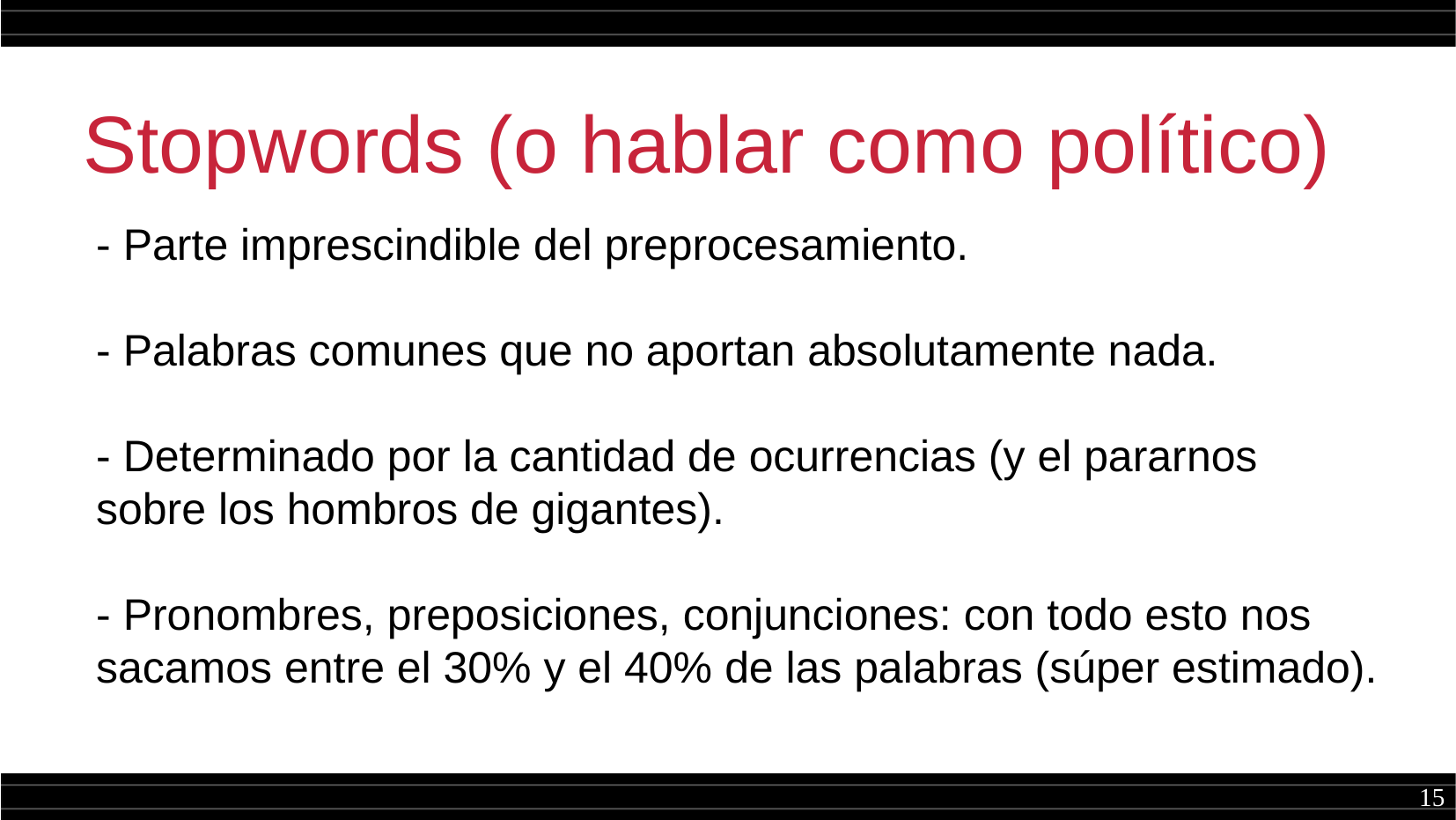

Stopwords (o hablar como político)
- Parte imprescindible del preprocesamiento.

- Palabras comunes que no aportan absolutamente nada.

- Determinado por la cantidad de ocurrencias (y el pararnos sobre los hombros de gigantes).

- Pronombres, preposiciones, conjunciones: con todo esto nos sacamos entre el 30% y el 40% de las palabras (súper estimado).